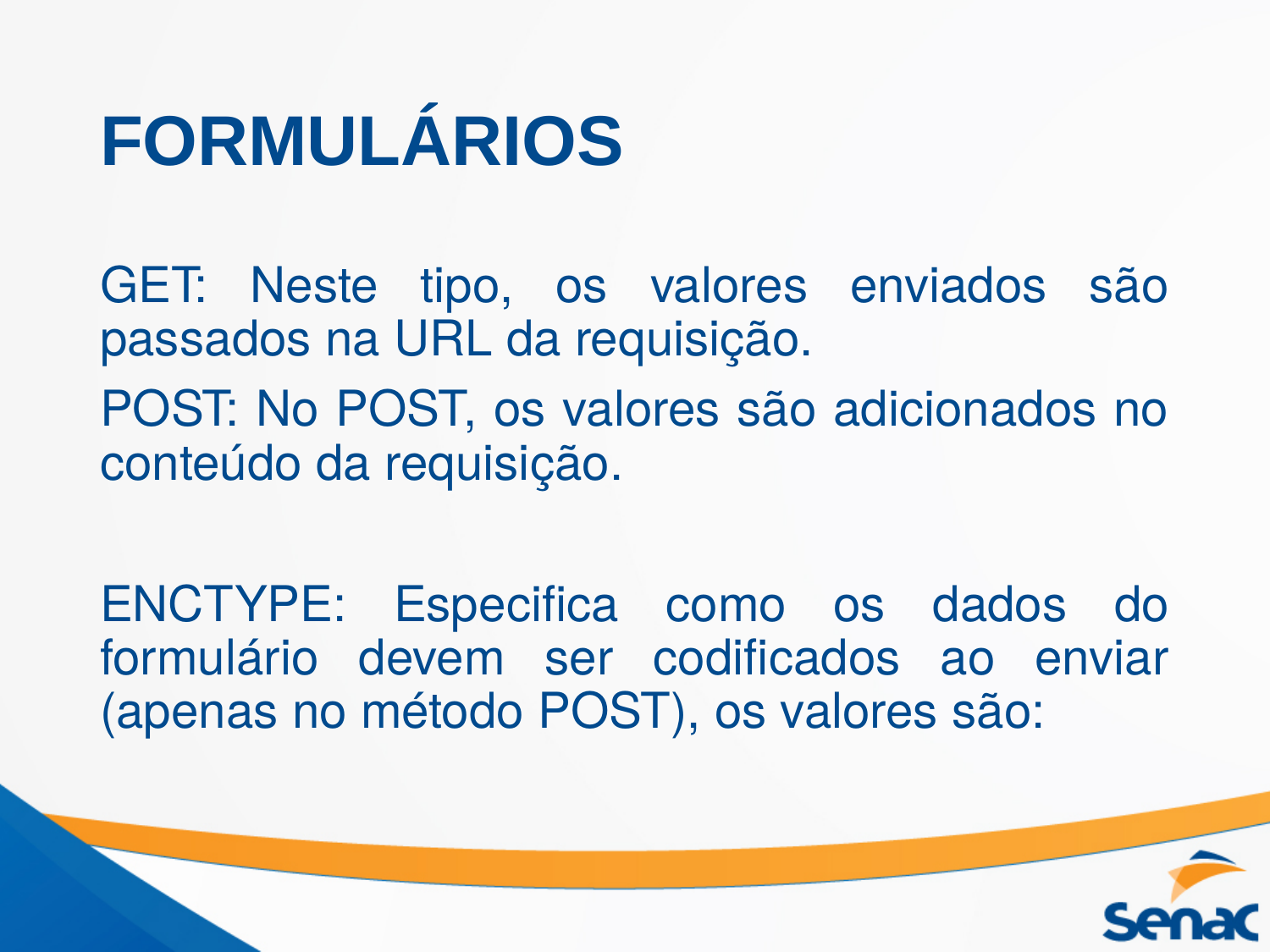

# FORMULÁRIOS
GET: Neste tipo, os valores enviados são passados na URL da requisição.
POST: No POST, os valores são adicionados no conteúdo da requisição.

ENCTYPE: Especifica como os dados do formulário devem ser codificados ao enviar (apenas no método POST), os valores são: